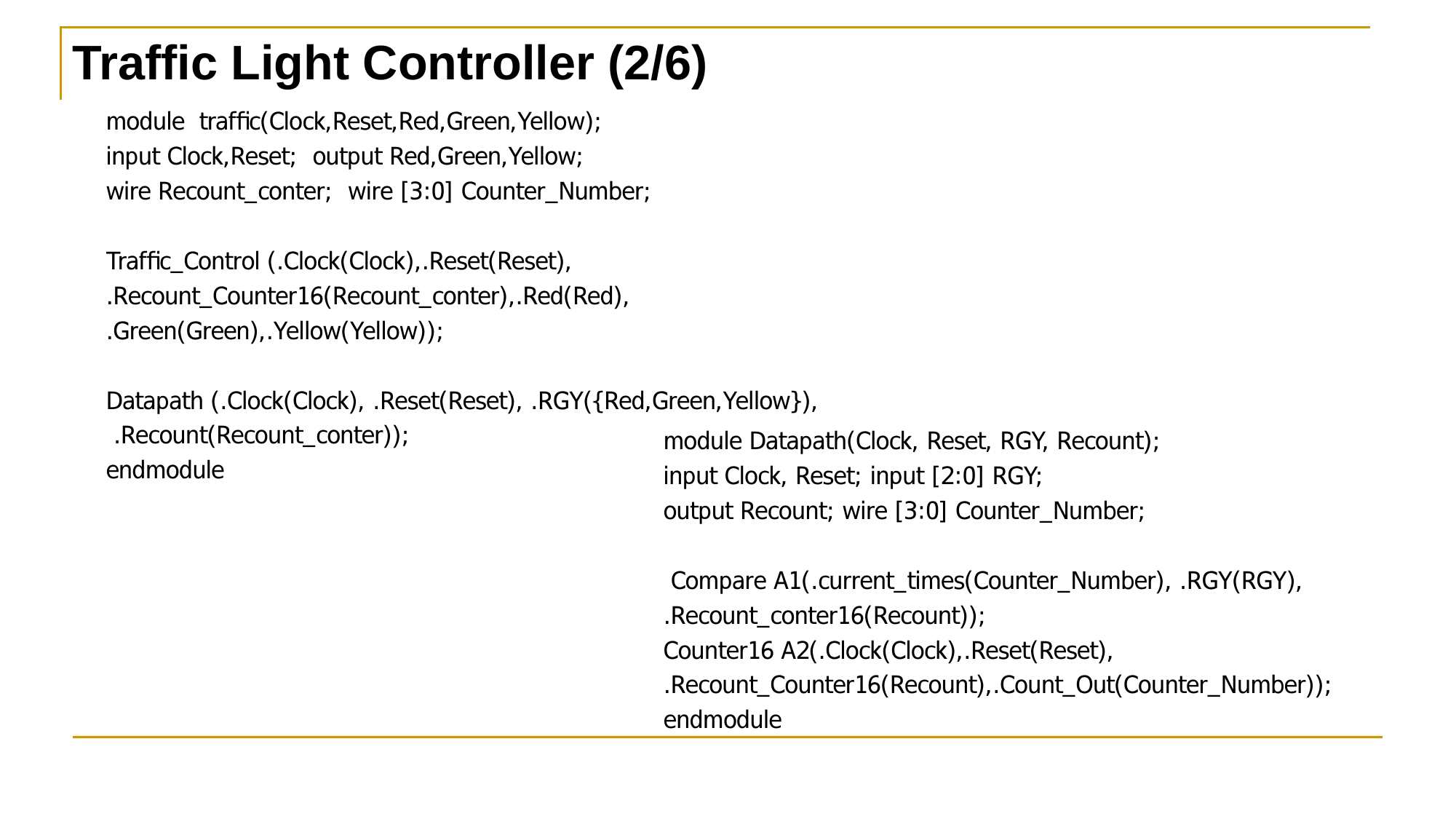

Traffic Light Controller (2/6)
module  traffic(Clock,Reset,Red,Green,Yellow);
input Clock,Reset;  output Red,Green,Yellow;
wire Recount_conter;  wire [3:0] Counter_Number;

Traffic_Control (.Clock(Clock),.Reset(Reset),
.Recount_Counter16(Recount_conter),.Red(Red),
.Green(Green),.Yellow(Yellow));

Datapath (.Clock(Clock), .Reset(Reset), .RGY({Red,Green,Yellow}),
 .Recount(Recount_conter));
endmodule
module Datapath(Clock, Reset, RGY, Recount);
input Clock, Reset; input [2:0] RGY;
output Recount; wire [3:0] Counter_Number;

 Compare A1(.current_times(Counter_Number), .RGY(RGY),
.Recount_conter16(Recount));
Counter16 A2(.Clock(Clock),.Reset(Reset),
.Recount_Counter16(Recount),.Count_Out(Counter_Number));
endmodule